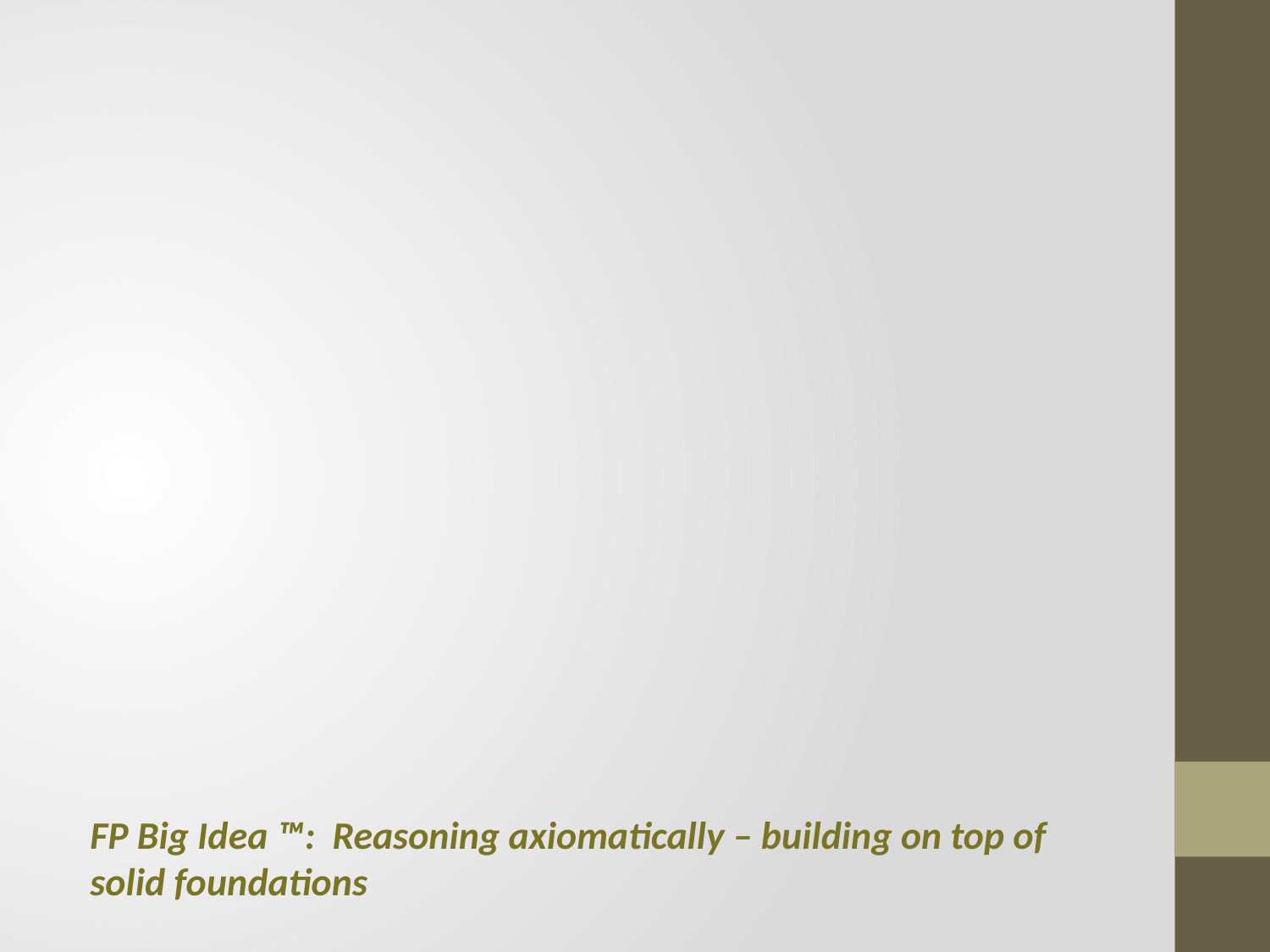

#

FP Big Idea ™:  Reasoning axiomatically – building on top of solid foundations